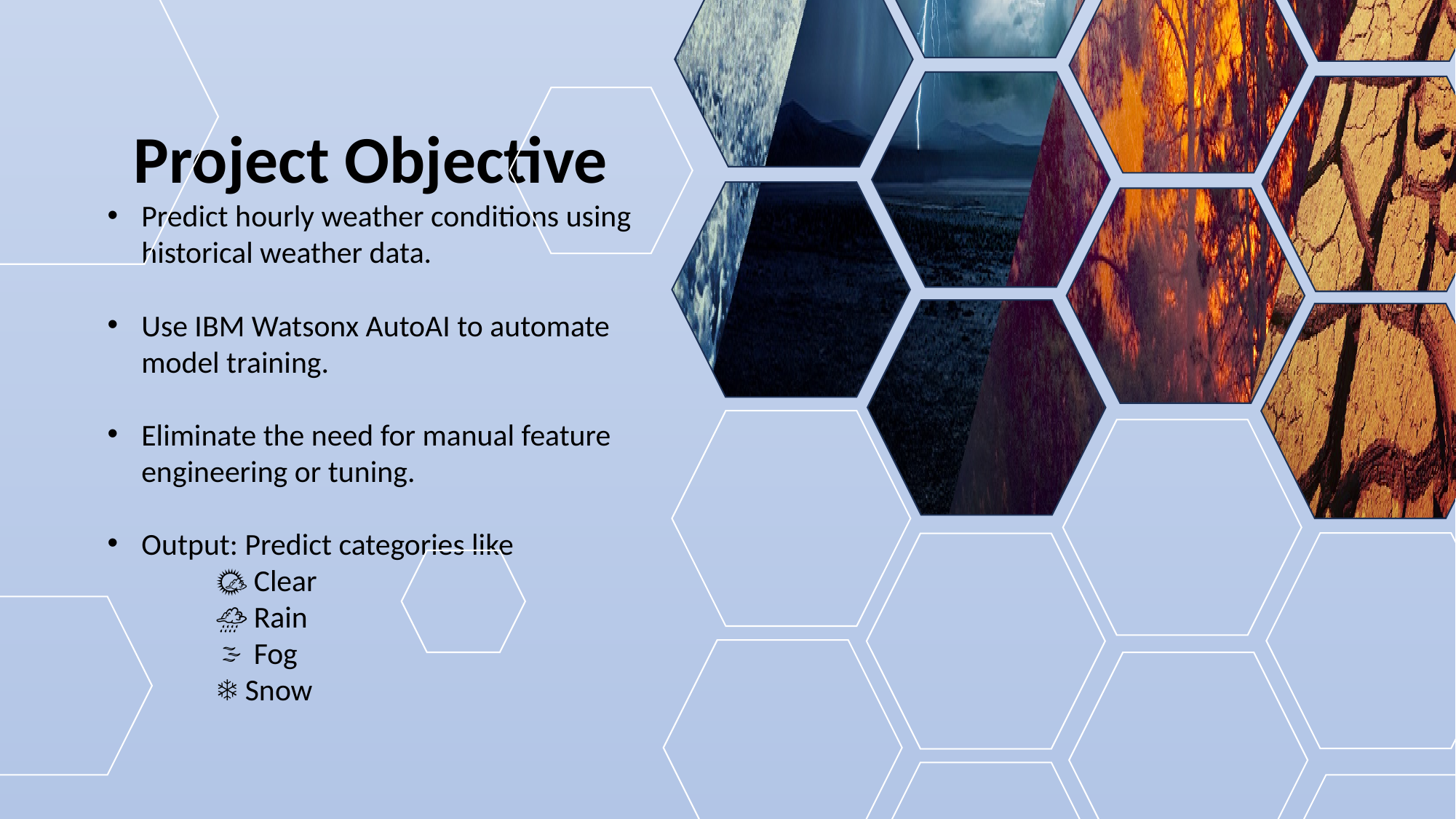

Project Objective
Predict hourly weather conditions using historical weather data.

Use IBM Watsonx AutoAI to automate model training.

Eliminate the need for manual feature engineering or tuning.

Output: Predict categories like
	🌤️ Clear
	🌧️ Rain
	🌫️ Fog
	❄️ Snow